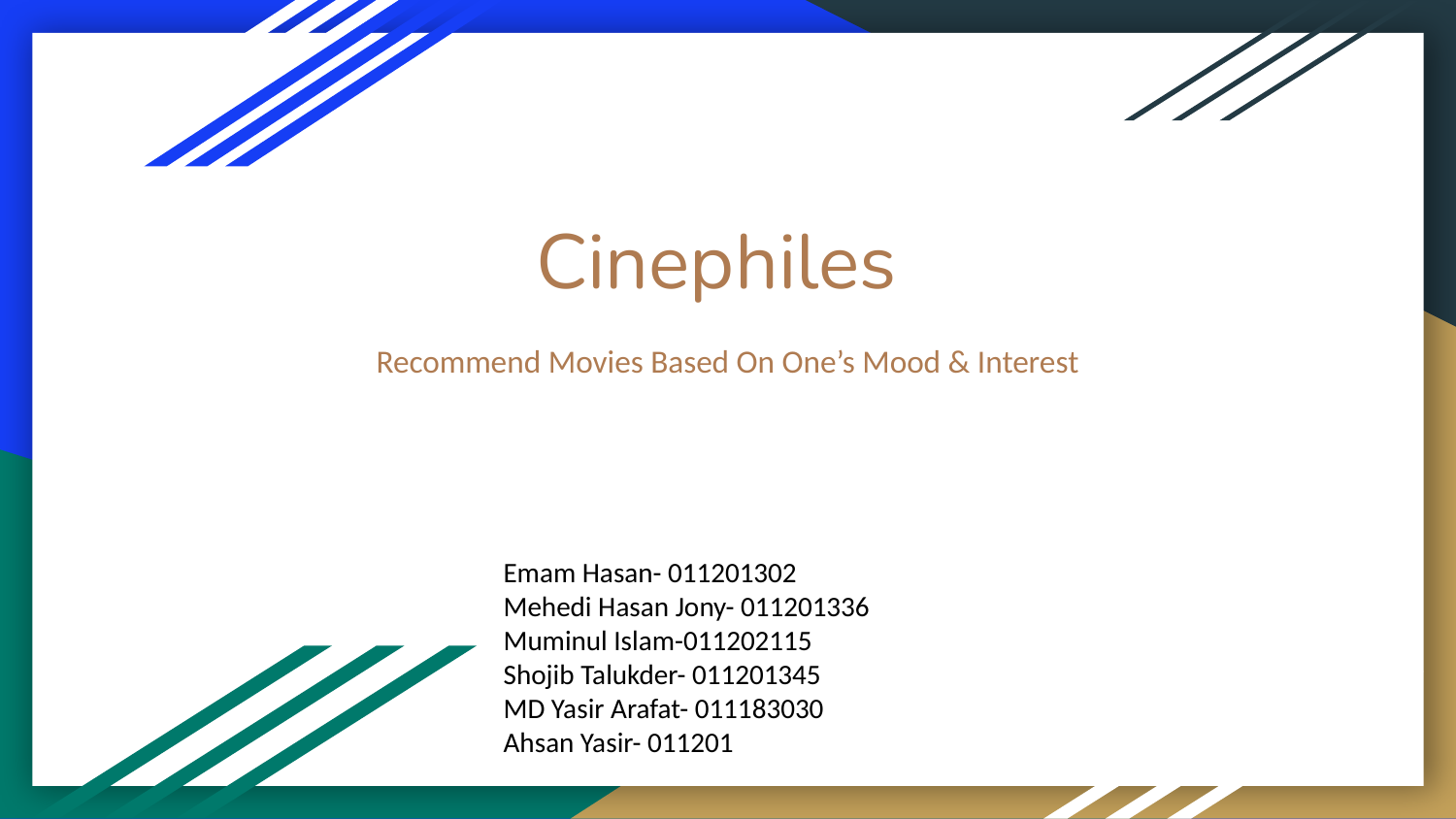

# Cinephiles
Recommend Movies Based On One’s Mood & Interest
Emam Hasan- 011201302
Mehedi Hasan Jony- 011201336
Muminul Islam-011202115
Shojib Talukder- 011201345
MD Yasir Arafat- 011183030
Ahsan Yasir- 011201